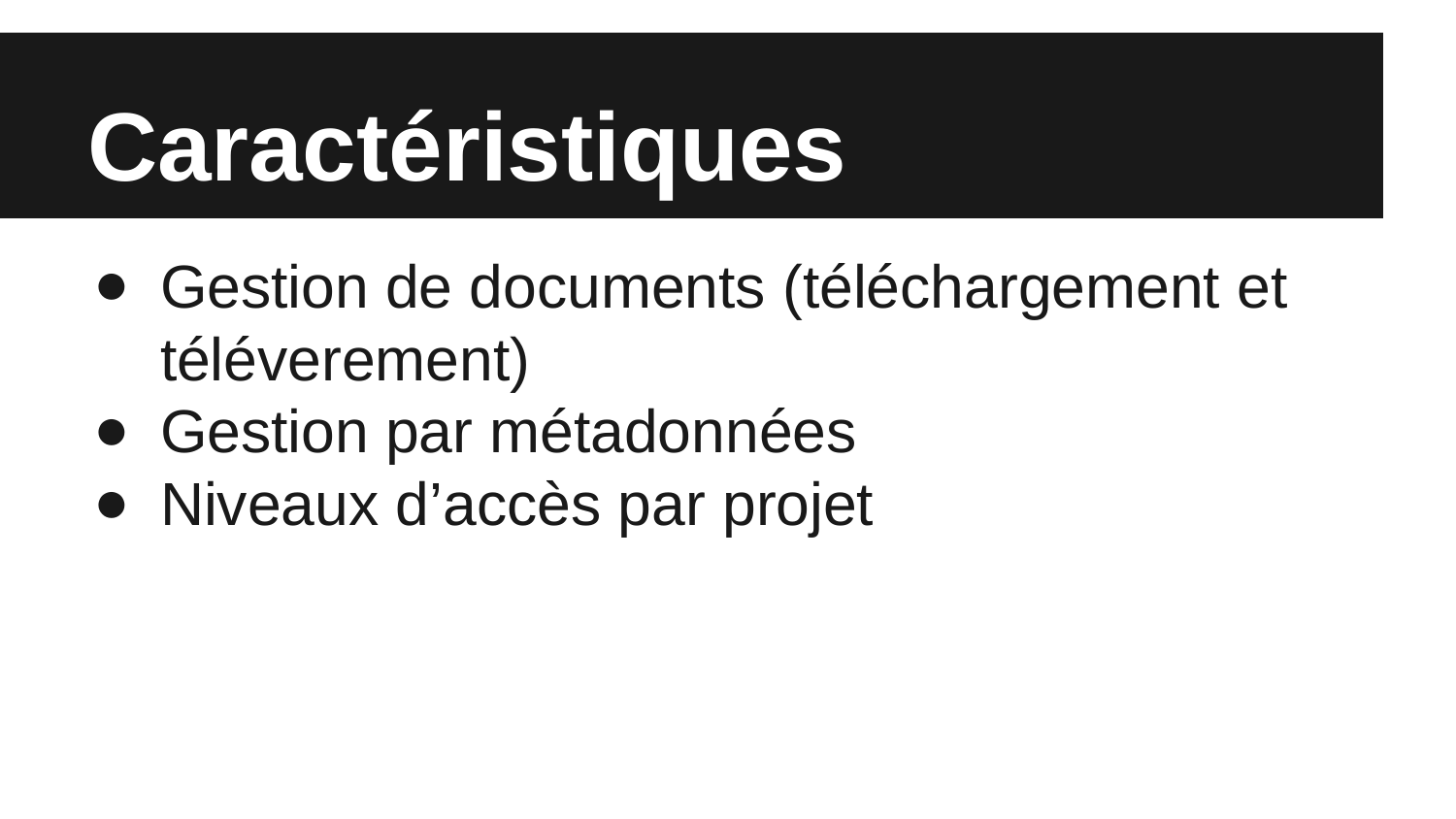

# Caractéristiques
Gestion de documents (téléchargement et téléverement)
Gestion par métadonnées
Niveaux d’accès par projet